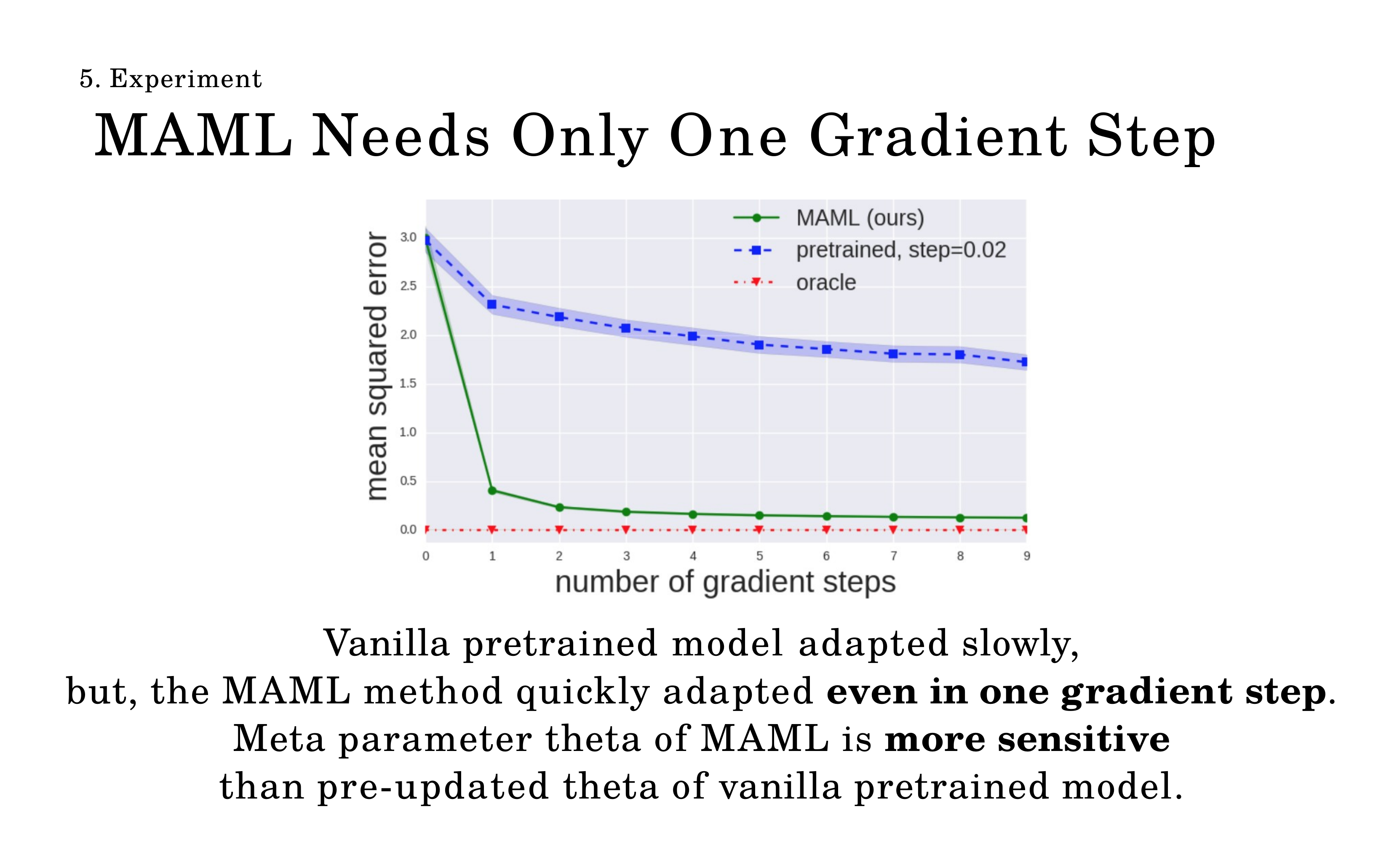

5. Experiment
# MAML Needs Only One Gradient Step

Vanilla pretrained model adapted slowly,
but, the MAML method quickly adapted even in one gradient step.
Meta parameter theta of MAML is more sensitive
than pre-updated theta of vanilla pretrained model.